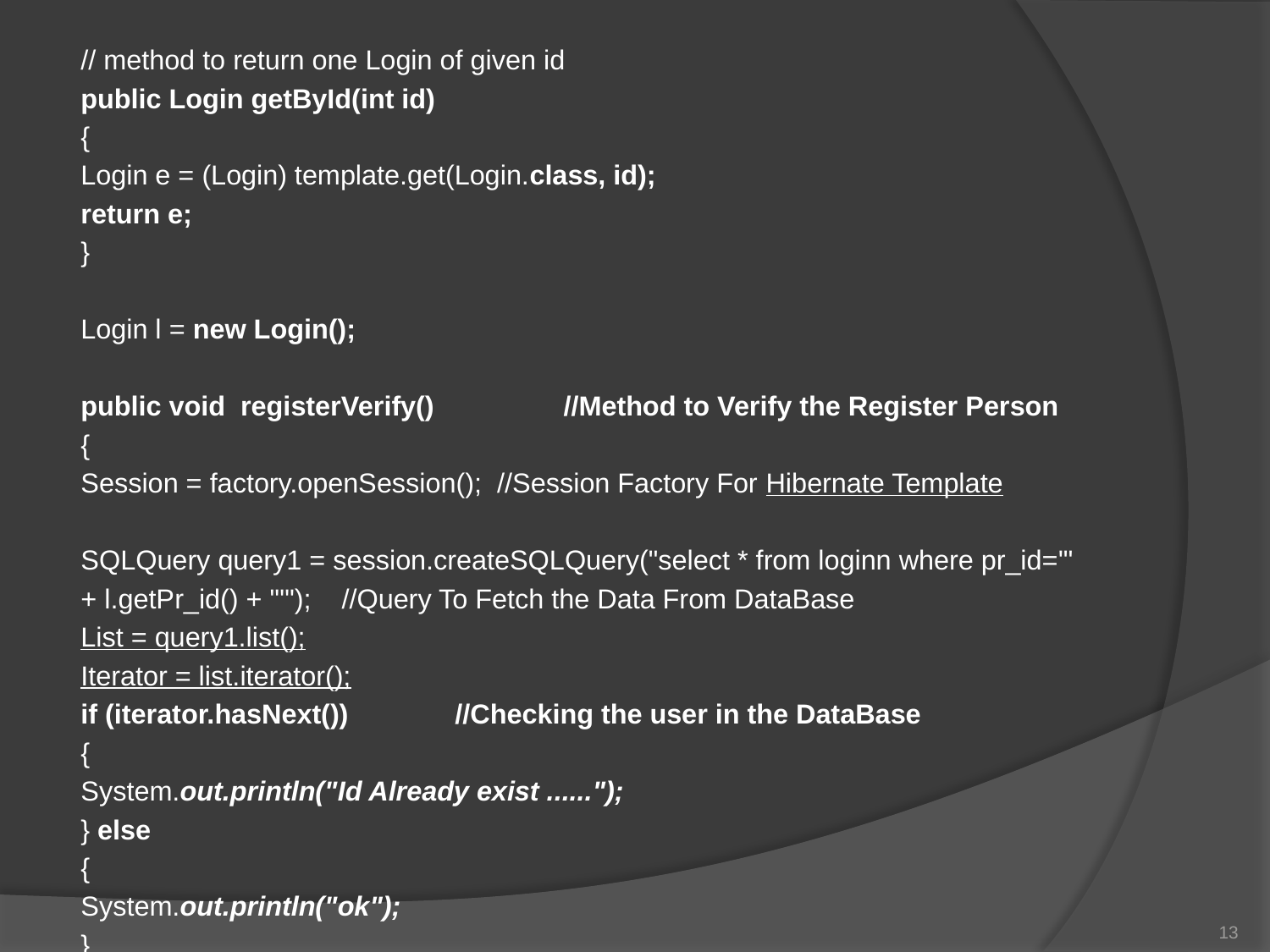

#
// method to return one Login of given id
public Login getById(int id)
{
Login e = (Login) template.get(Login.class, id);
return e;
}

Login l = new Login();

public void  registerVerify()                 //Method to Verify the Register Person
{
Session = factory.openSession();  //Session Factory For Hibernate Template

SQLQuery query1 = session.createSQLQuery("select * from loginn where pr_id='"
+ l.getPr_id() + "'");    //Query To Fetch the Data From DataBase
List = query1.list();
Iterator = list.iterator();
if (iterator.hasNext())              //Checking the user in the DataBase
{
System.out.println("Id Already exist ......");
} else
{
System.out.println("ok");
}
}

13